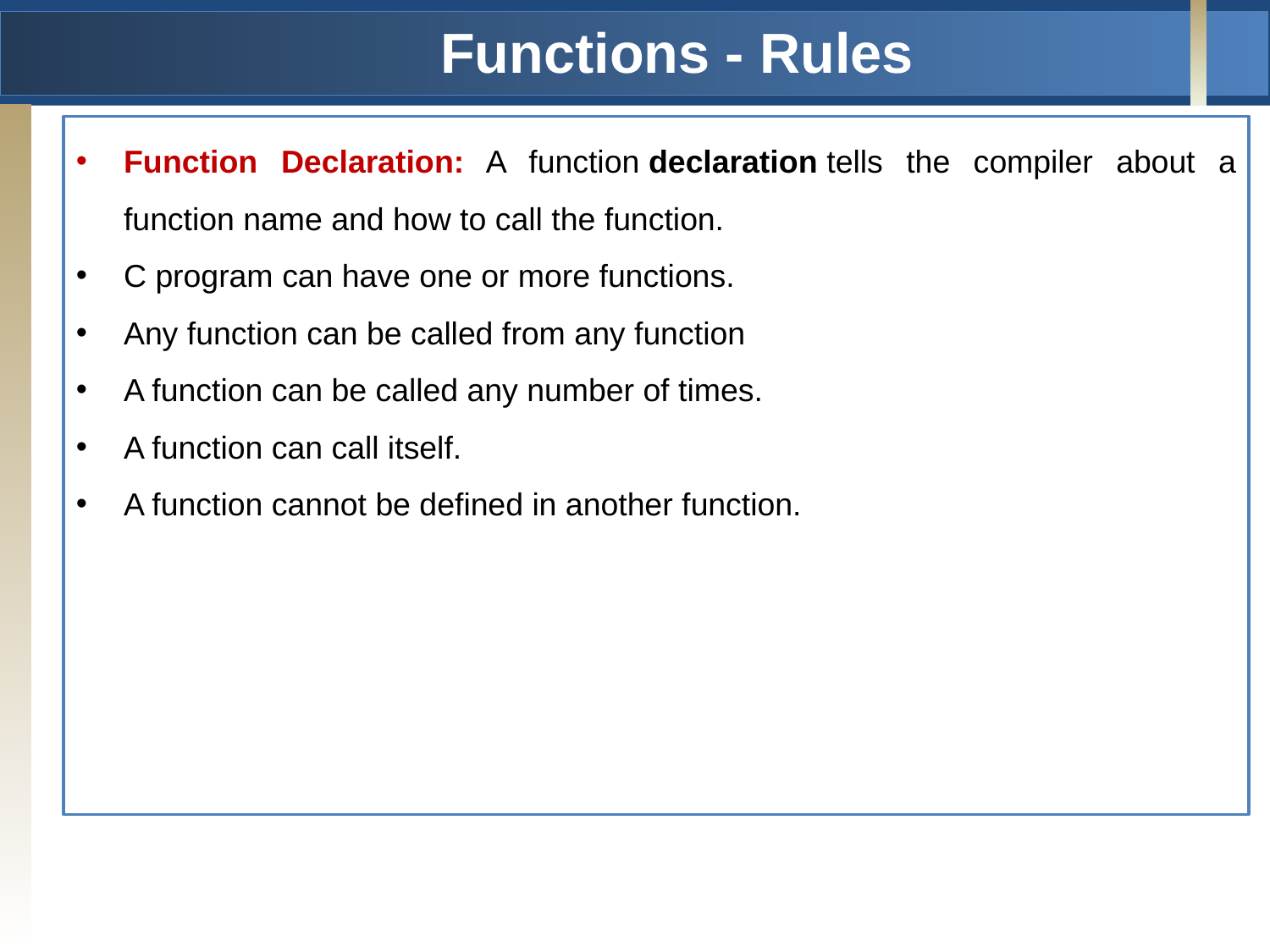

# Functions - Rules
Function Declaration: A function declaration tells the compiler about a function name and how to call the function.
C program can have one or more functions.
Any function can be called from any function
A function can be called any number of times.
A function can call itself.
A function cannot be defined in another function.